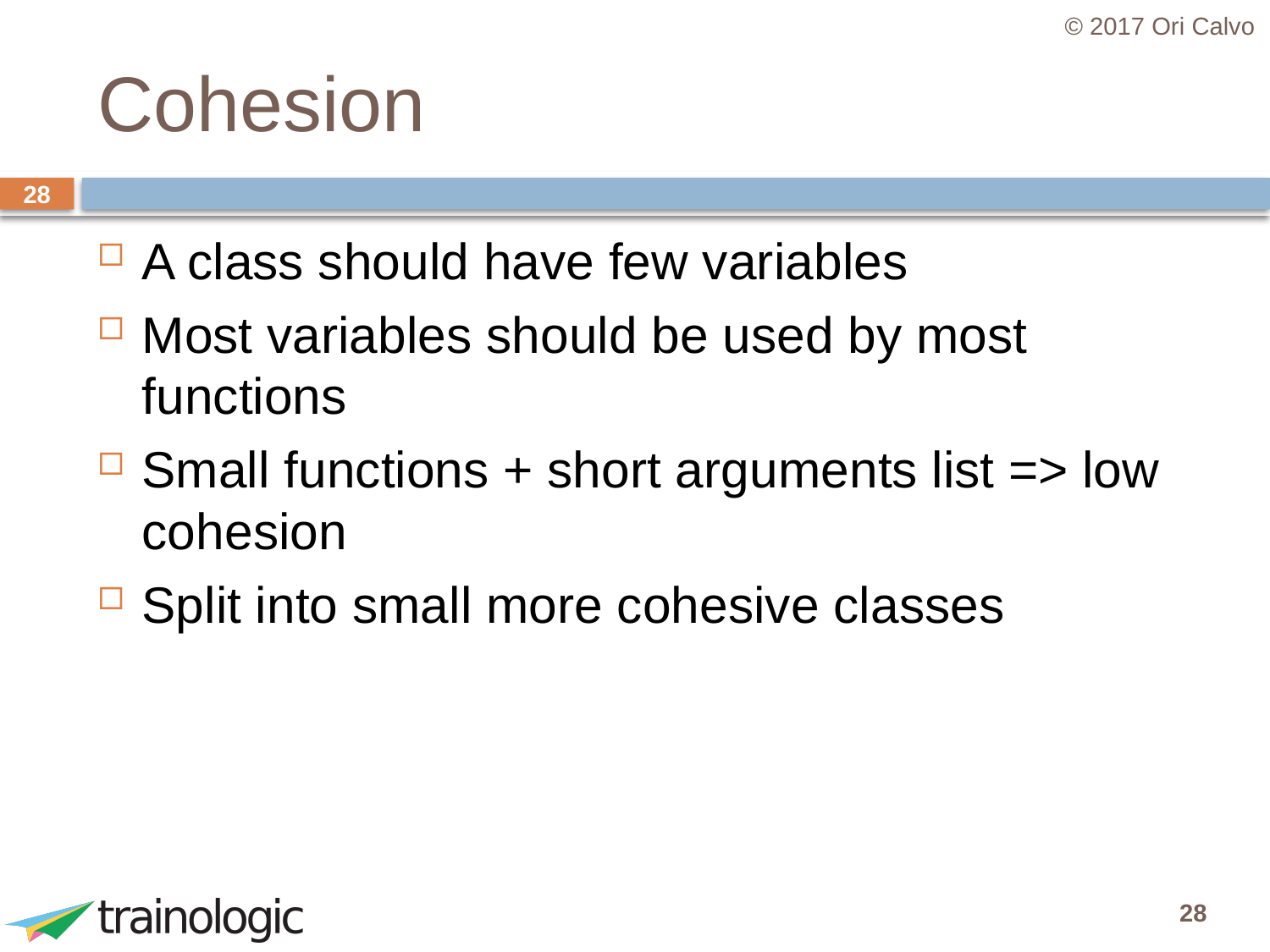

© 2017 Ori Calvo
# Cohesion
28
A class should have few variables
Most variables should be used by most functions
Small functions + short arguments list => low cohesion
Split into small more cohesive classes